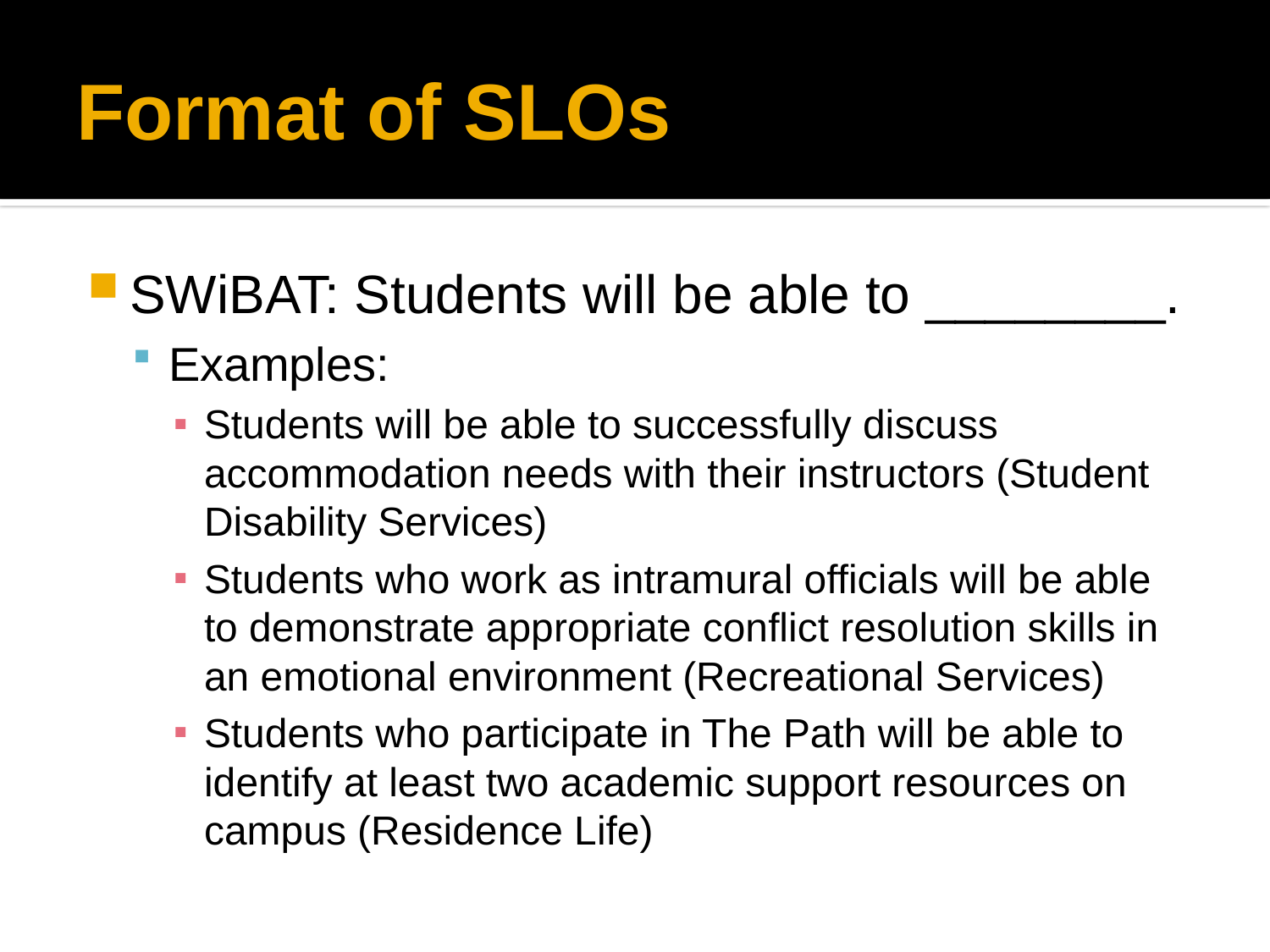

# Format of SLOs
SWiBAT: Students will be able to ________.
Examples:
Students will be able to successfully discuss accommodation needs with their instructors (Student Disability Services)
Students who work as intramural officials will be able to demonstrate appropriate conflict resolution skills in an emotional environment (Recreational Services)
Students who participate in The Path will be able to identify at least two academic support resources on campus (Residence Life)